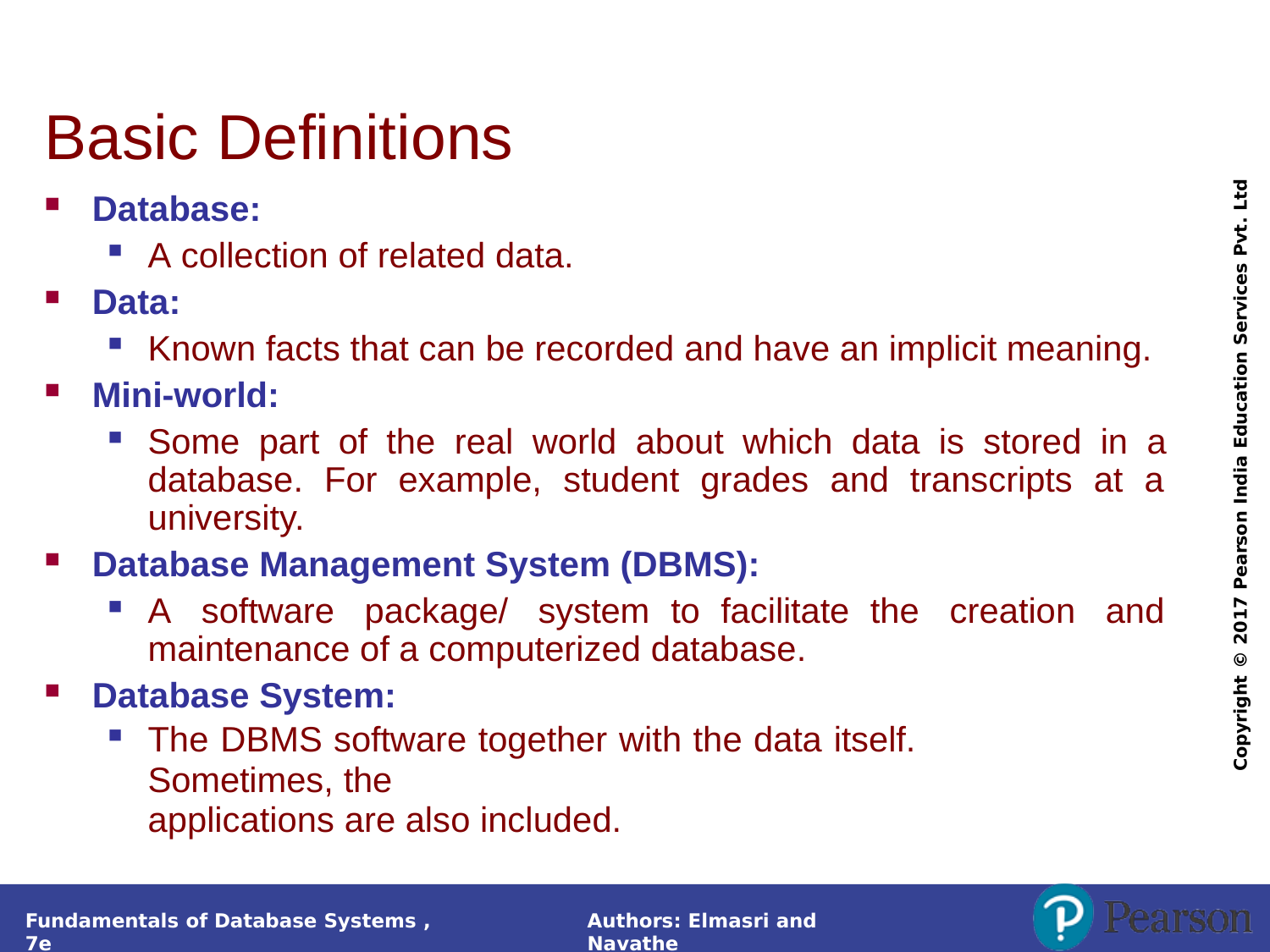

# Basic Definitions
Copyright © 2017 Pearson India Education Services Pvt. Ltd
Database:
A collection of related data.
Data:
Known facts that can be recorded and have an implicit meaning.
Mini-world:
Some part of the real world about which data is stored in a  database. For example, student grades and transcripts at a  university.
Database Management System (DBMS):
A software package/ system to facilitate the creation and  maintenance of a computerized database.
Database System:
The DBMS software together with the data itself.	Sometimes, the
applications are also included.
Authors: Elmasri and Navathe
Fundamentals of Database Systems , 7e